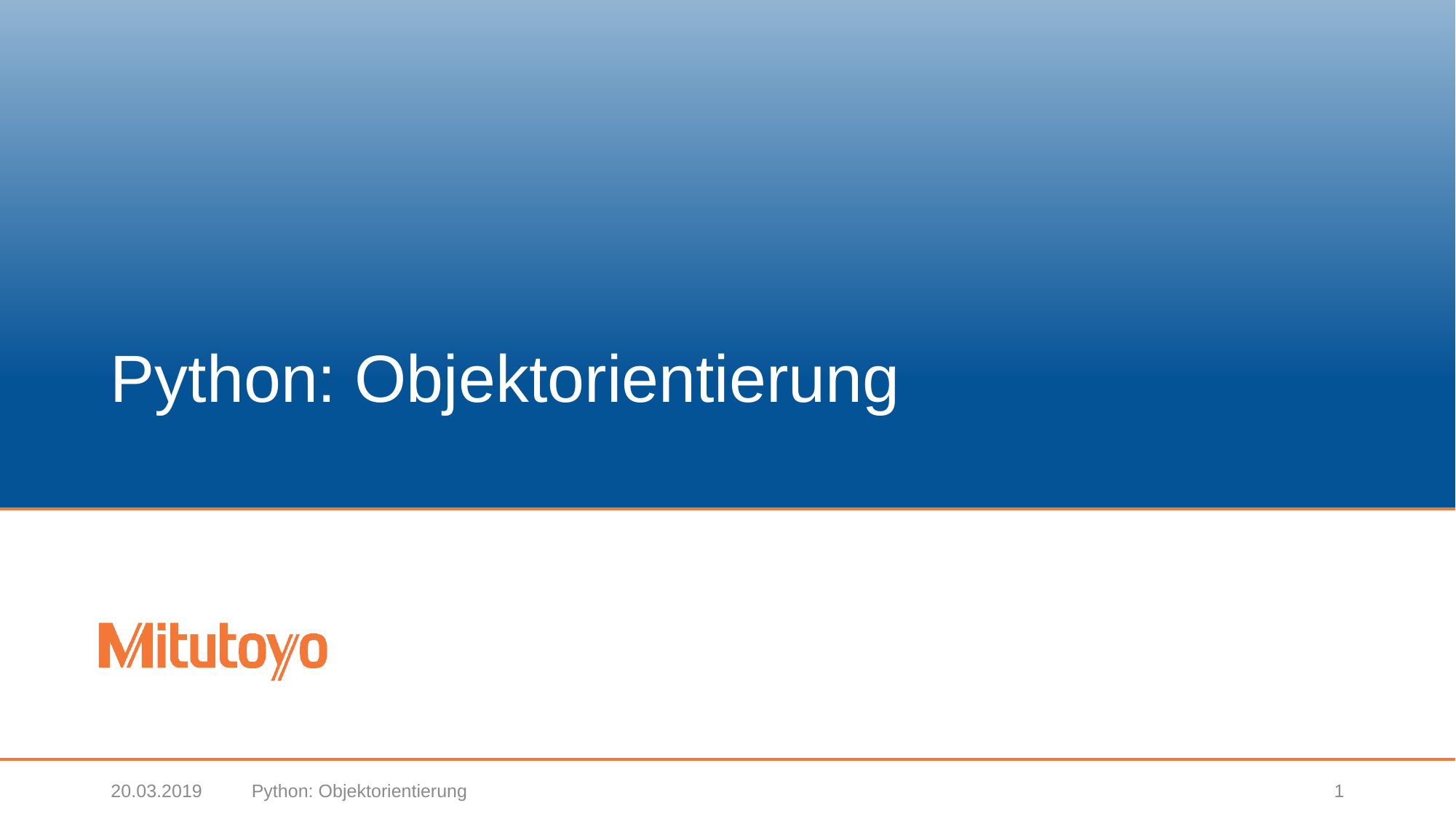

# Python: Objektorientierung

20.03.2019
Python: Objektorientierung
1